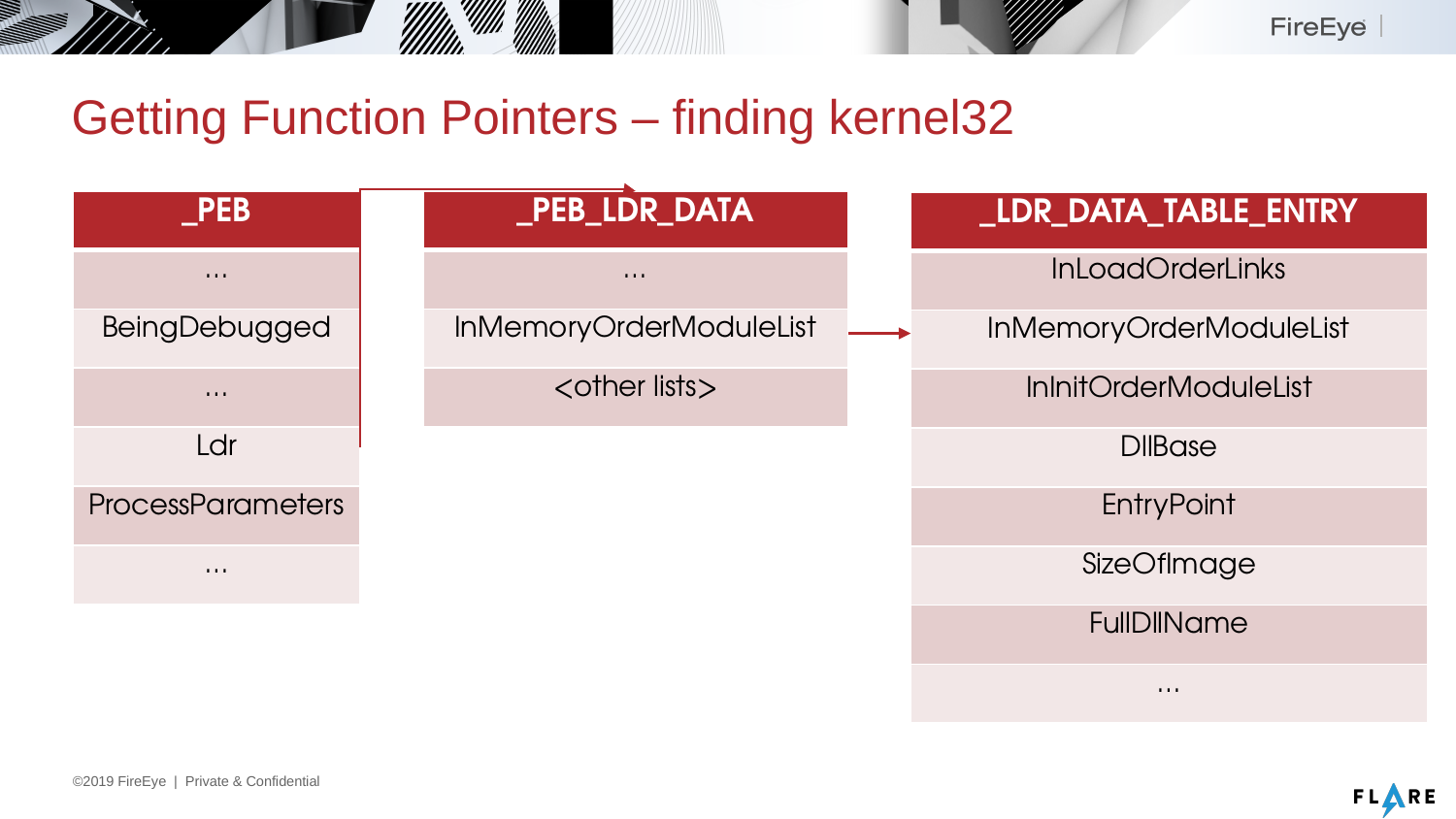

# Getting Function Pointers – finding kernel32
| \_PEB |
| --- |
| … |
| BeingDebugged |
| … |
| Ldr |
| ProcessParameters |
| … |
| \_PEB\_LDR\_DATA |
| --- |
| … |
| InMemoryOrderModuleList |
| <other lists> |
| \_LDR\_DATA\_TABLE\_ENTRY |
| --- |
| InLoadOrderLinks |
| InMemoryOrderModuleList |
| InInitOrderModuleList |
| DllBase |
| EntryPoint |
| SizeOfImage |
| FullDllName |
| … |